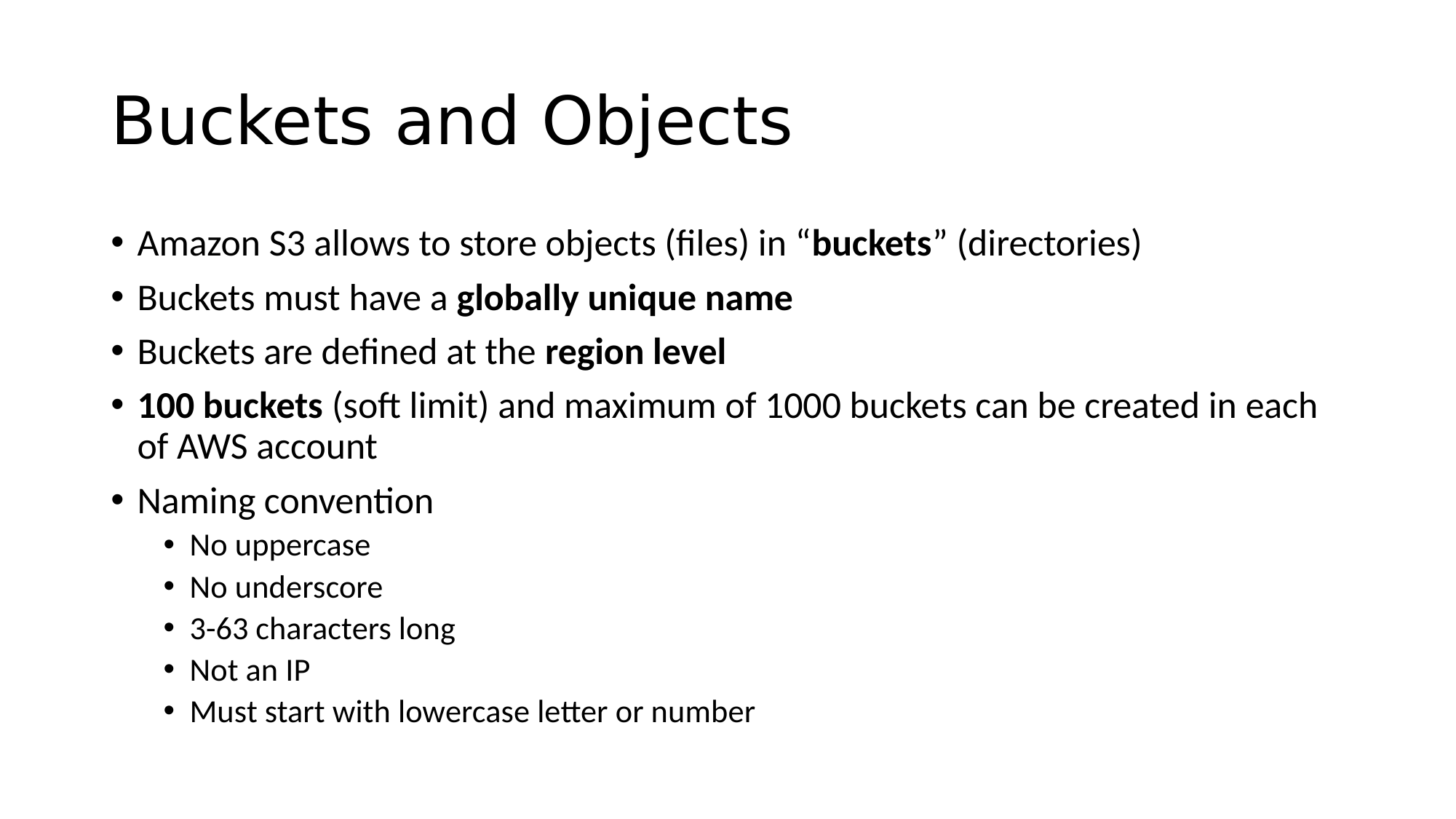

# Buckets and Objects
Amazon S3 allows to store objects (files) in “buckets” (directories)
Buckets must have a globally unique name
Buckets are defined at the region level
100 buckets (soft limit) and maximum of 1000 buckets can be created in each of AWS account
Naming convention
No uppercase
No underscore
3-63 characters long
Not an IP
Must start with lowercase letter or number